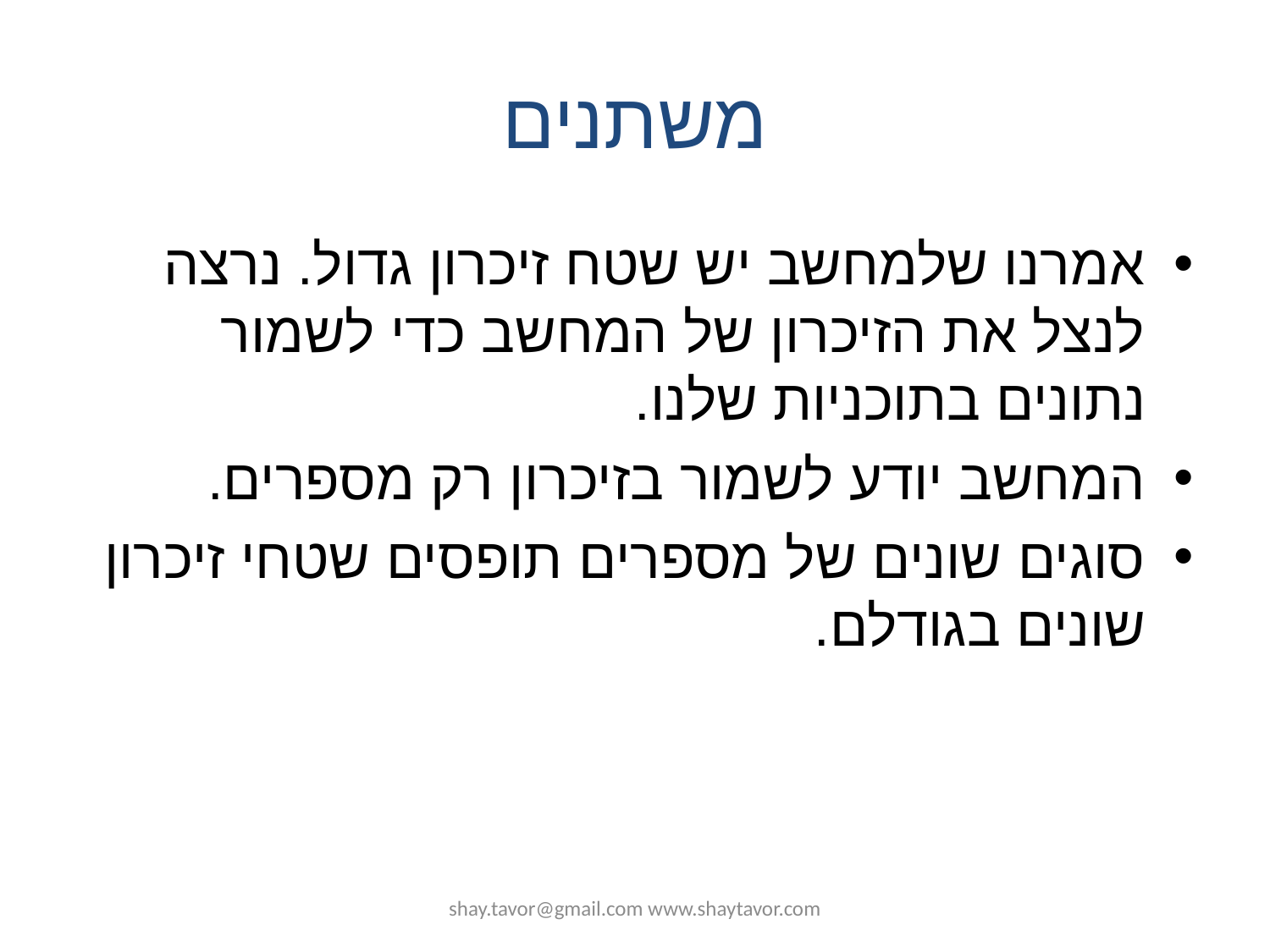

# משתנים
אמרנו שלמחשב יש שטח זיכרון גדול. נרצה לנצל את הזיכרון של המחשב כדי לשמור נתונים בתוכניות שלנו.
המחשב יודע לשמור בזיכרון רק מספרים.
סוגים שונים של מספרים תופסים שטחי זיכרון שונים בגודלם.
shay.tavor@gmail.com www.shaytavor.com